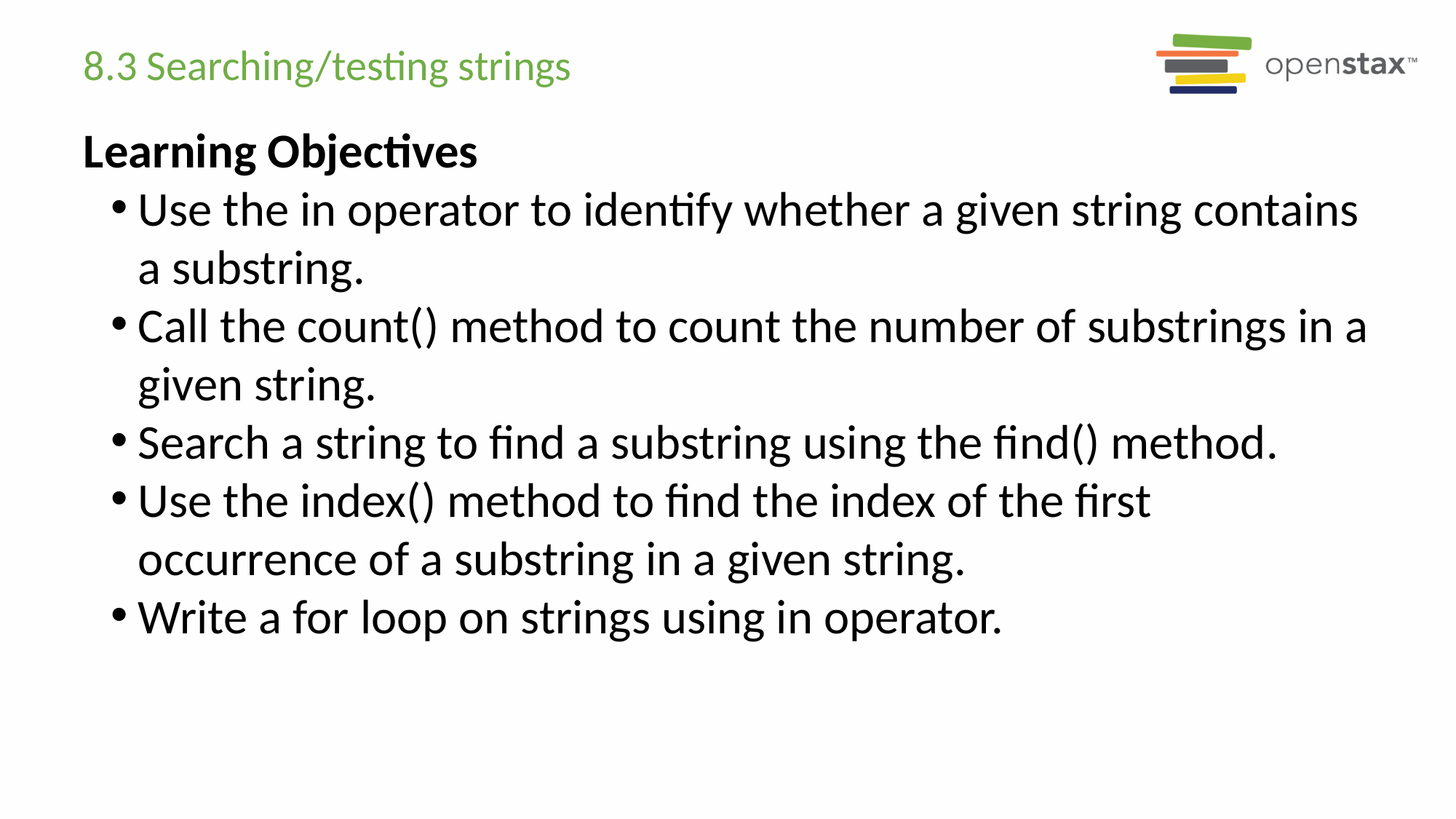

# 8.3 Searching/testing strings
Learning Objectives
Use the in operator to identify whether a given string contains a substring.
Call the count() method to count the number of substrings in a given string.
Search a string to find a substring using the find() method.
Use the index() method to find the index of the first occurrence of a substring in a given string.
Write a for loop on strings using in operator.